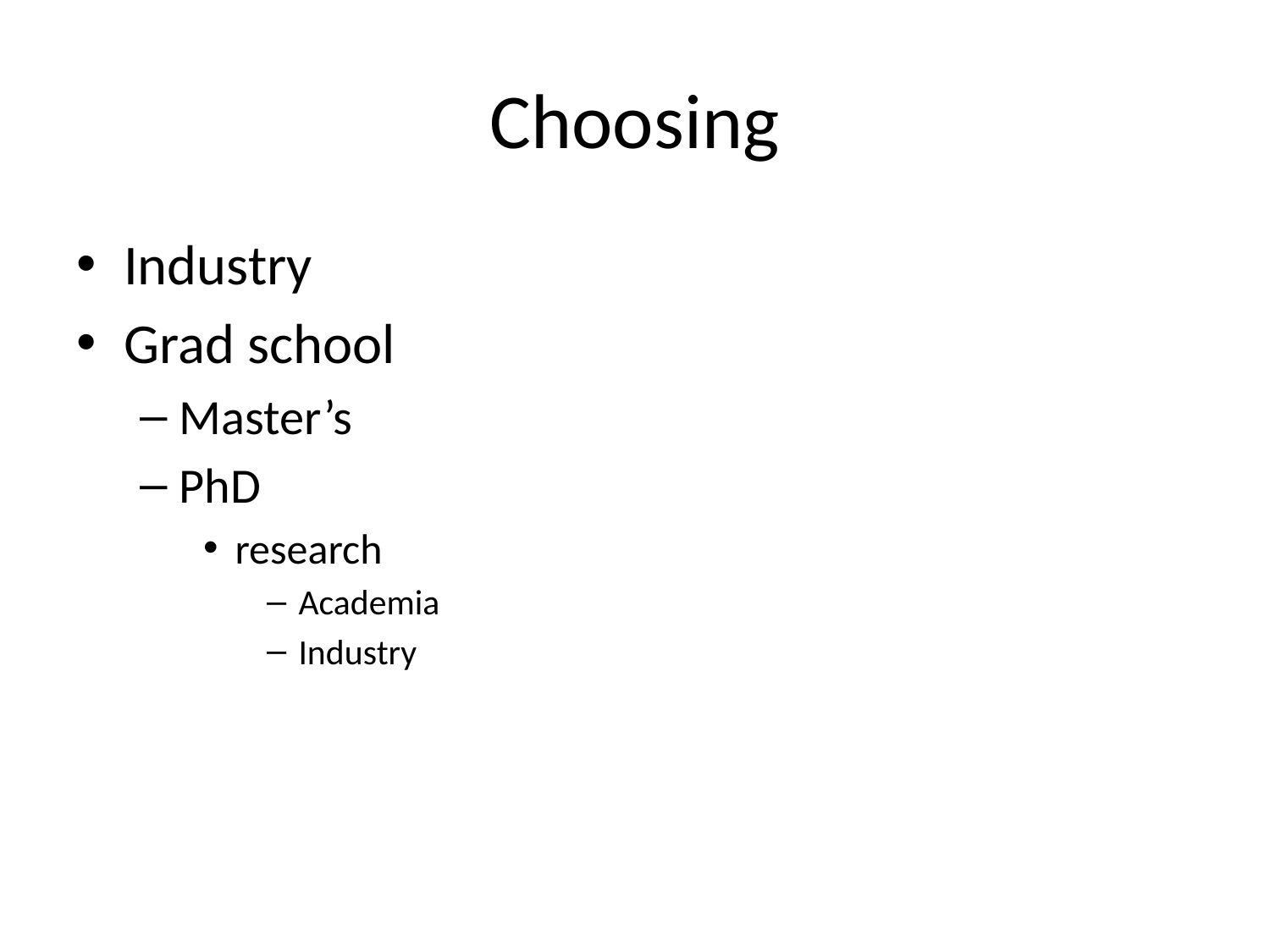

# Choosing
Industry
Grad school
Master’s
PhD
research
Academia
Industry